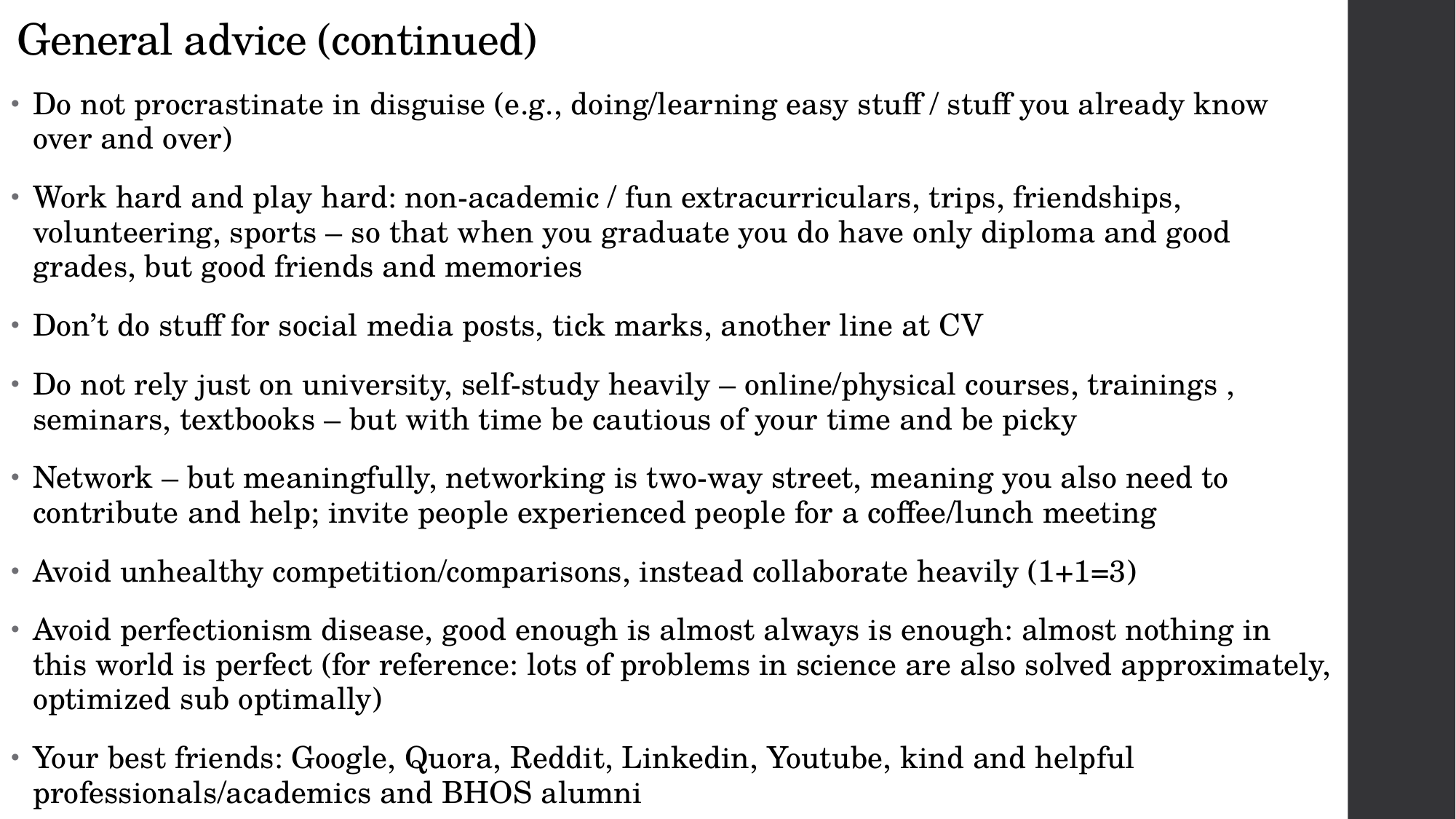

# General advice (continued)
Do not procrastinate in disguise (e.g., doing/learning easy stuff / stuff you already know over and over)
Work hard and play hard: non-academic / fun extracurriculars, trips, friendships, volunteering, sports – so that when you graduate you do have only diploma and good grades, but good friends and memories
Don’t do stuff for social media posts, tick marks, another line at CV
Do not rely just on university, self-study heavily – online/physical courses, trainings , seminars, textbooks – but with time be cautious of your time and be picky
Network – but meaningfully, networking is two-way street, meaning you also need to contribute and help; invite people experienced people for a coffee/lunch meeting
Avoid unhealthy competition/comparisons, instead collaborate heavily (1+1=3)
Avoid perfectionism disease, good enough is almost always is enough: almost nothing in this world is perfect (for reference: lots of problems in science are also solved approximately, optimized sub optimally)
Your best friends: Google, Quora, Reddit, Linkedin, Youtube, kind and helpful professionals/academics and BHOS alumni